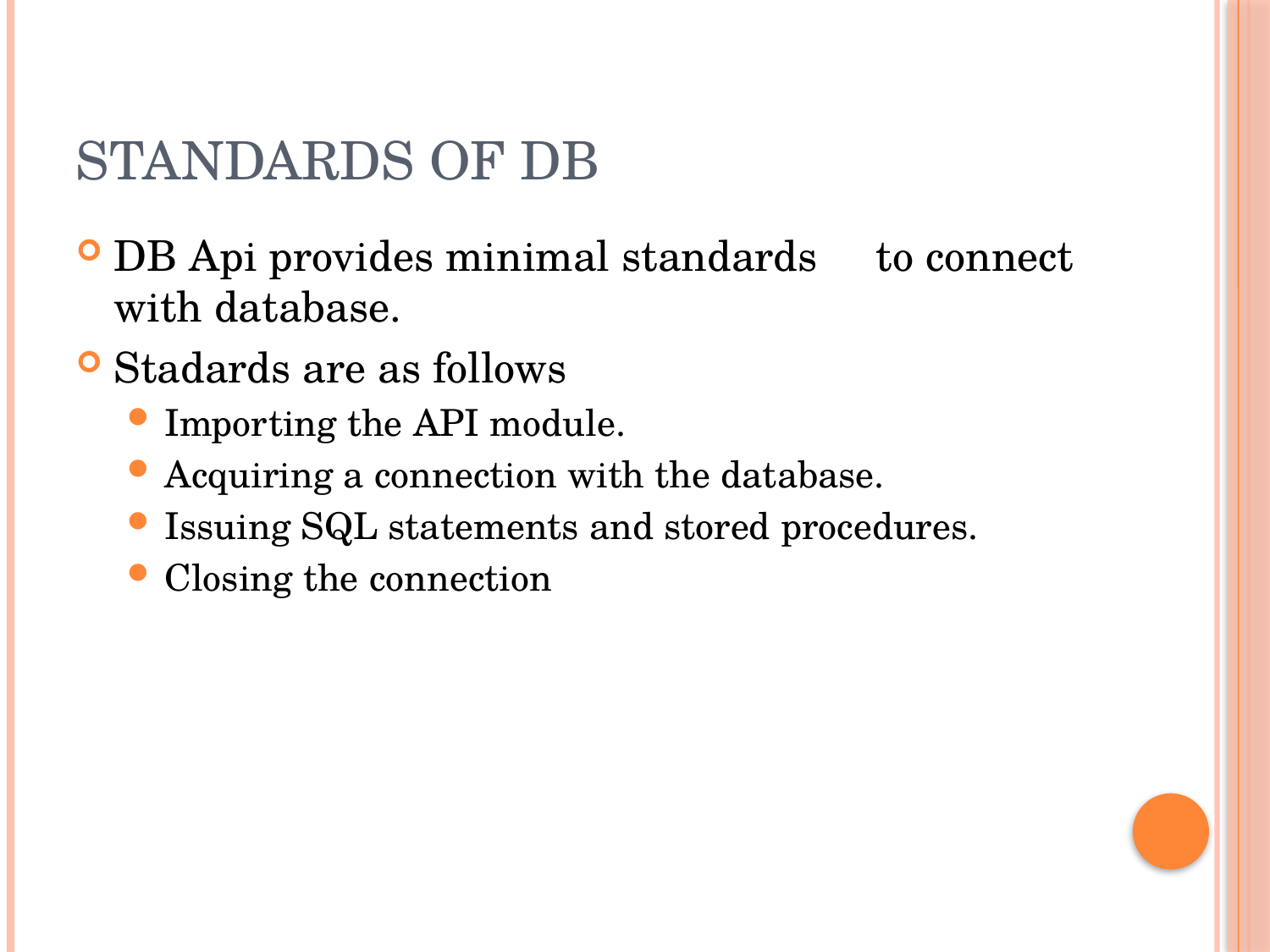

# Standards of DB
DB Api provides minimal standards	to connect with database.
Stadards are as follows
Importing the API module.
Acquiring a connection with the database.
Issuing SQL statements and stored procedures.
Closing the connection